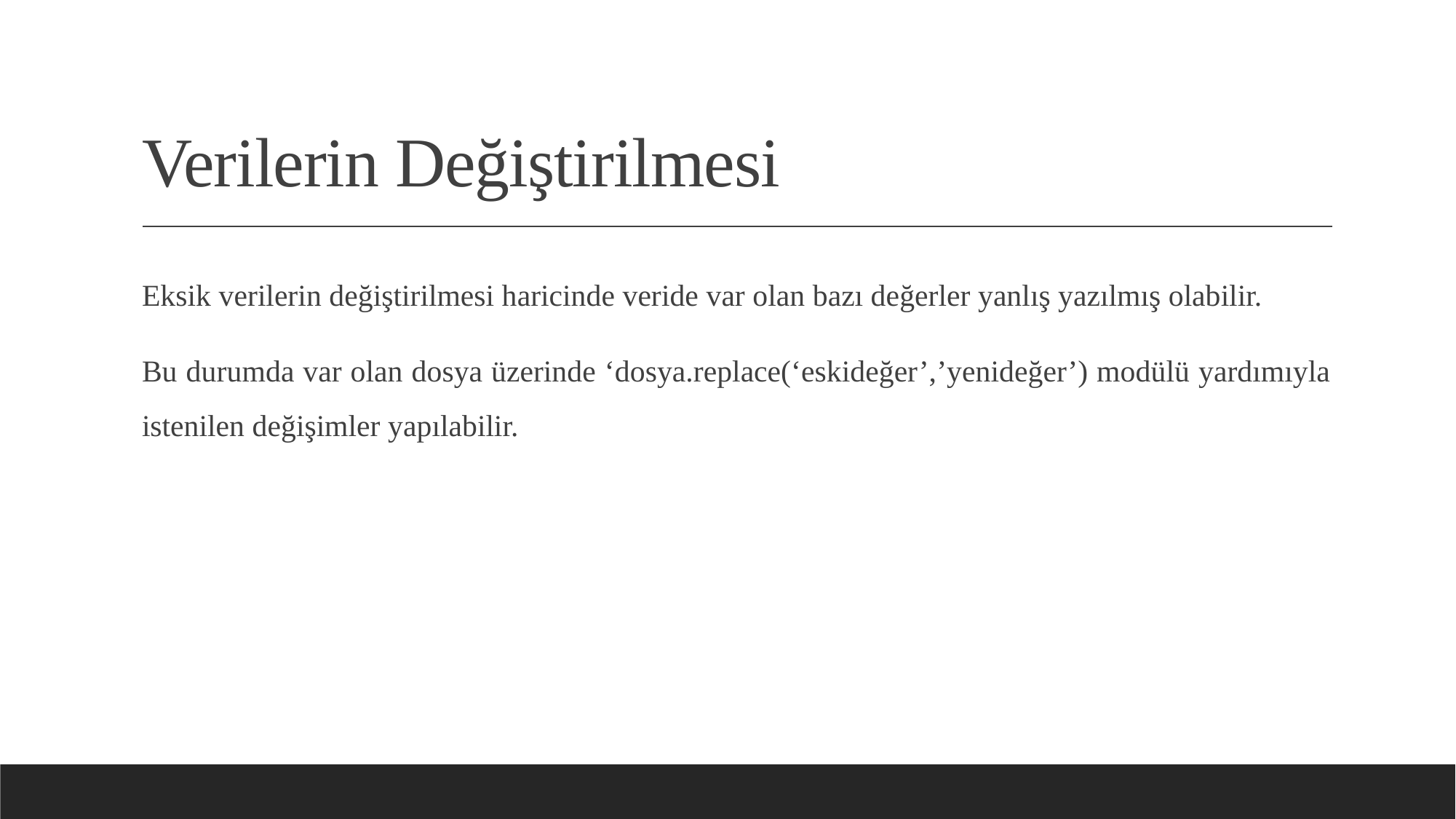

# Verilerin Değiştirilmesi
Eksik verilerin değiştirilmesi haricinde veride var olan bazı değerler yanlış yazılmış olabilir.
Bu durumda var olan dosya üzerinde ‘dosya.replace(‘eskideğer’,’yenideğer’) modülü yardımıyla istenilen değişimler yapılabilir.